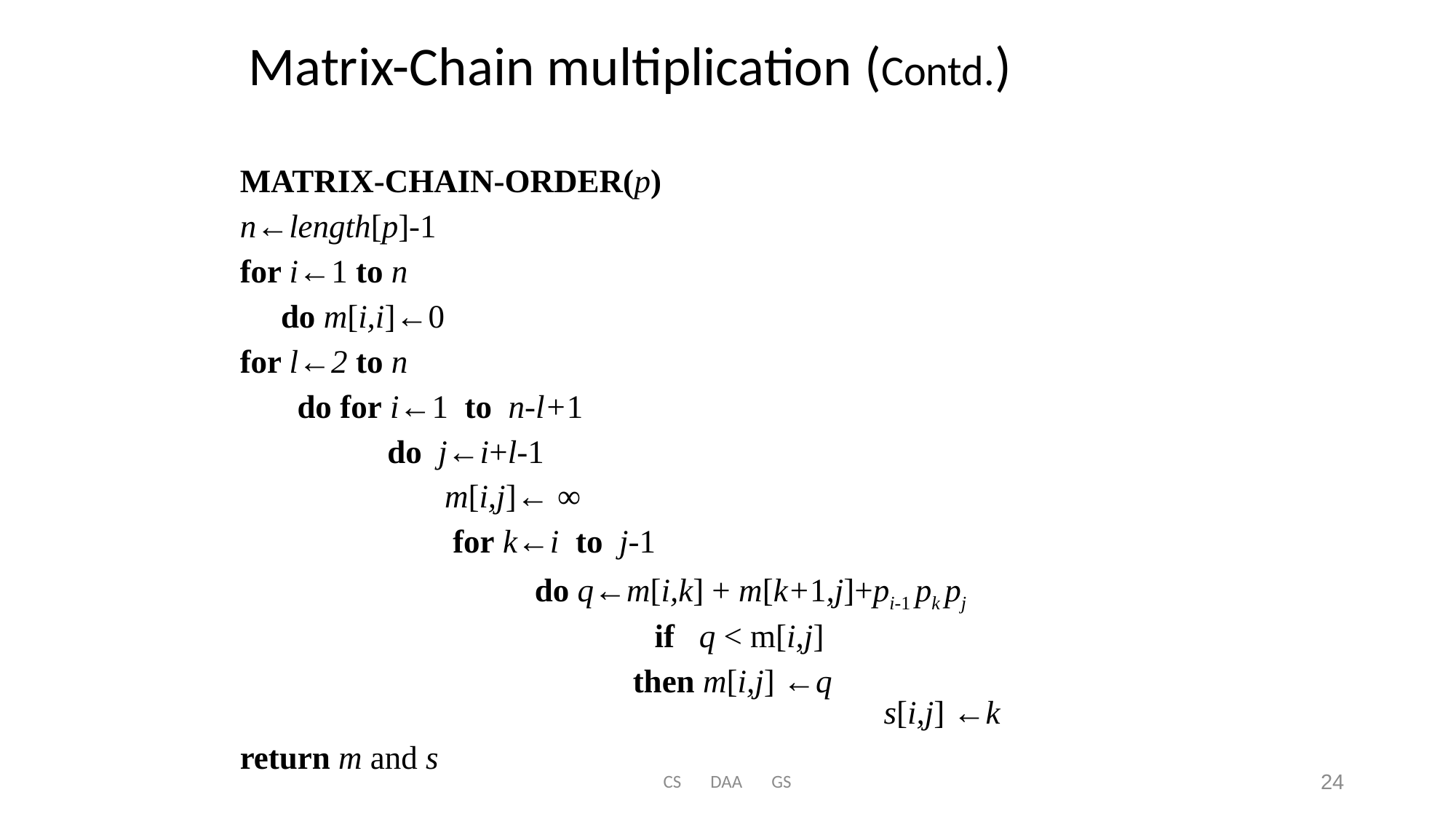

# Matrix-Chain multiplication (Contd.)
MATRIX-CHAIN-ORDER(p)
n←length[p]-1
for i←1 to n
     do m[i,i]←0
for l←2 to n
       do for i←1  to  n-l+1
                  do  j←i+l-1
                         m[i,j]← ∞
                          for k←i  to  j-1
                                    do q←m[i,k] + m[k+1,j]+pi-1 pk pj
				      if   q < m[i,j]
                                                then m[i,j] ←q 	                                                  				          s[i,j] ←k
return m and s

CS       DAA       GS
24